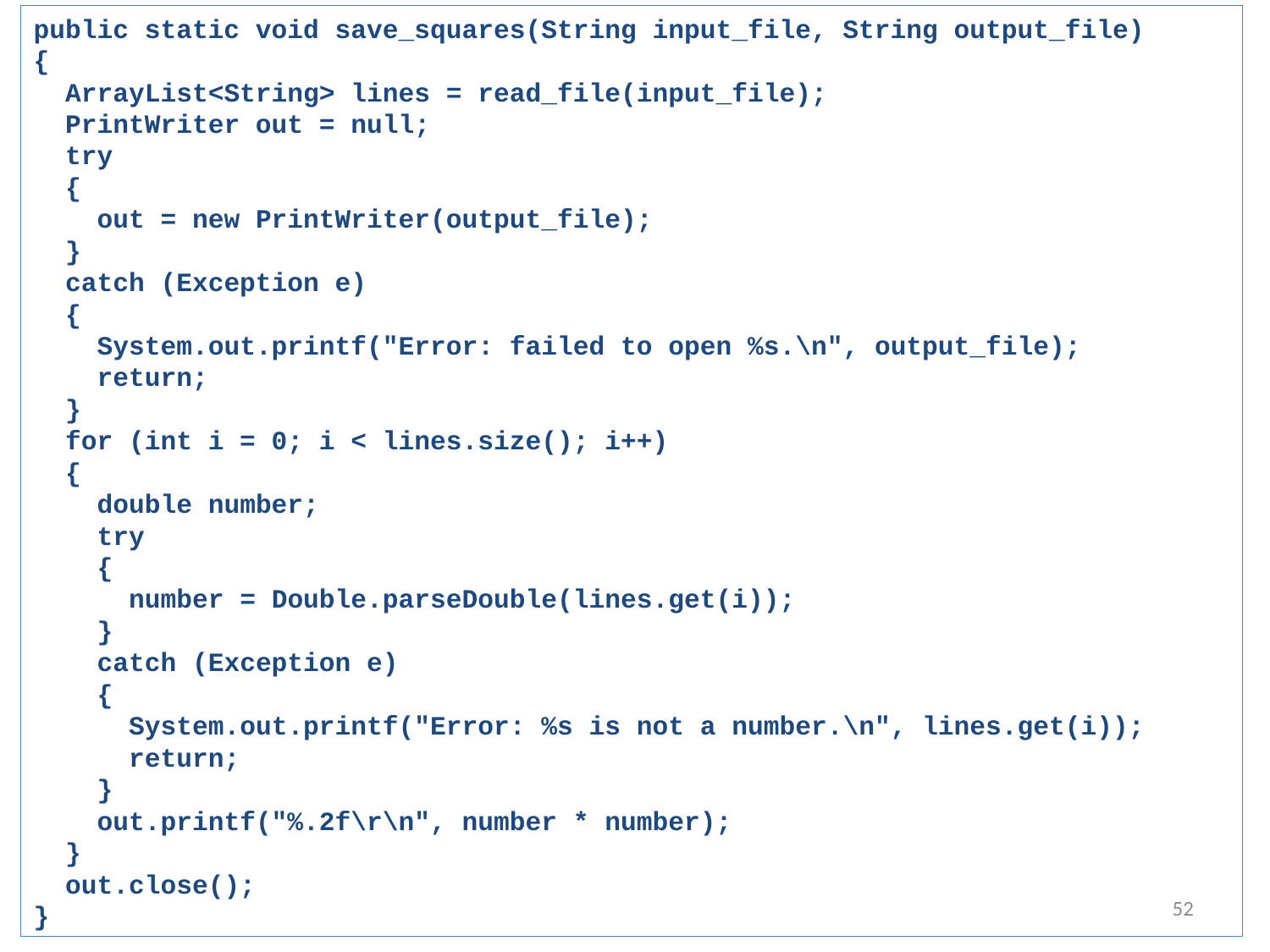

public static void save_squares(String input_file, String output_file)
{
  ArrayList<String> lines = read_file(input_file);
  PrintWriter out = null;
  try
  {
    out = new PrintWriter(output_file);
  }
  catch (Exception e)
  {
    System.out.printf("Error: failed to open %s.\n", output_file);
    return;
  }
  for (int i = 0; i < lines.size(); i++)
  {
    double number;
    try
    {
      number = Double.parseDouble(lines.get(i));
    }
    catch (Exception e)
    {
      System.out.printf("Error: %s is not a number.\n", lines.get(i));
      return;
    }
    out.printf("%.2f\r\n", number * number);
  }
  out.close();
}
52